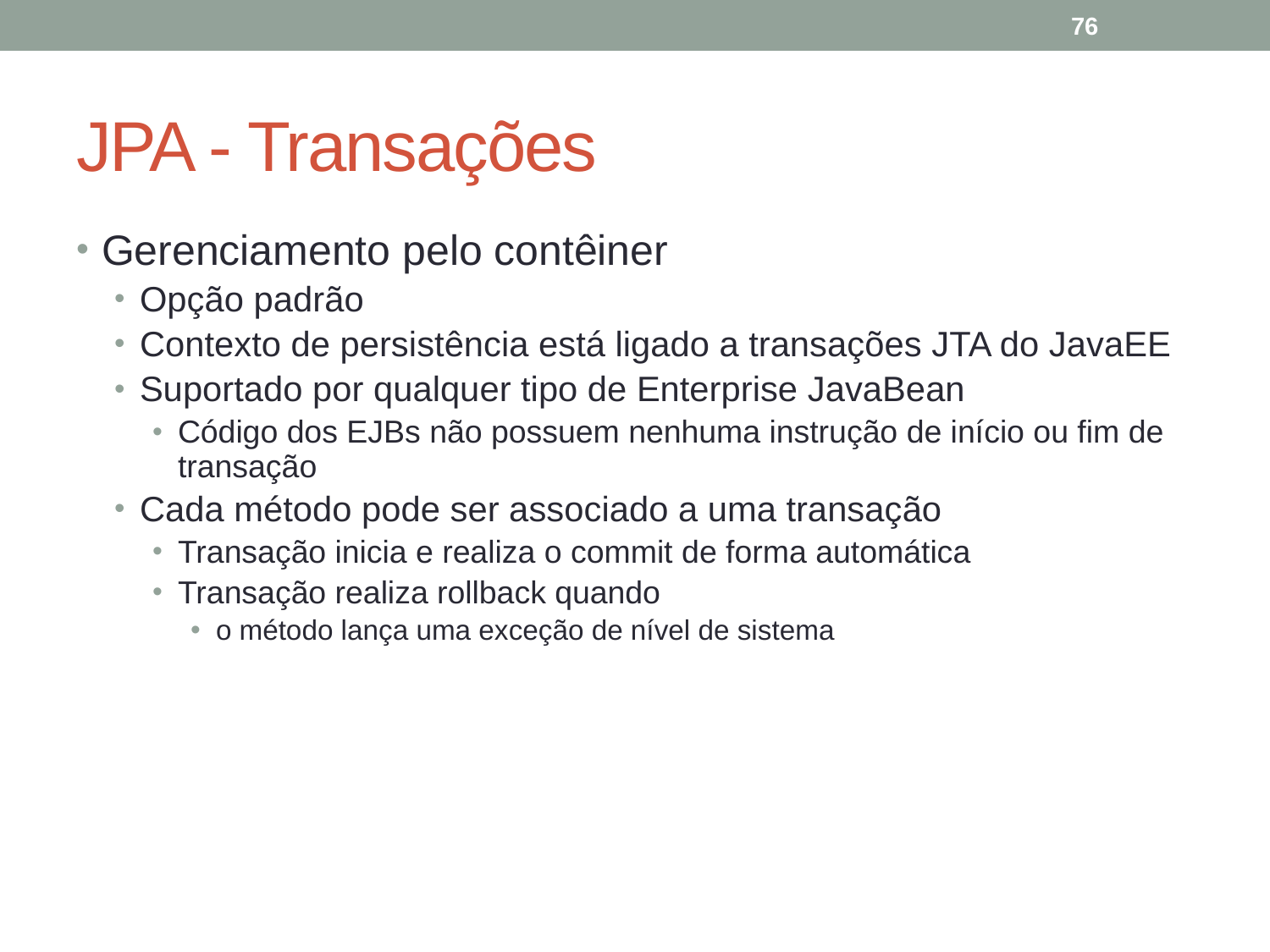

76
# JPA - Transações
Gerenciamento pelo contêiner
Opção padrão
Contexto de persistência está ligado a transações JTA do JavaEE
Suportado por qualquer tipo de Enterprise JavaBean
Código dos EJBs não possuem nenhuma instrução de início ou fim de transação
Cada método pode ser associado a uma transação
Transação inicia e realiza o commit de forma automática
Transação realiza rollback quando
o método lança uma exceção de nível de sistema